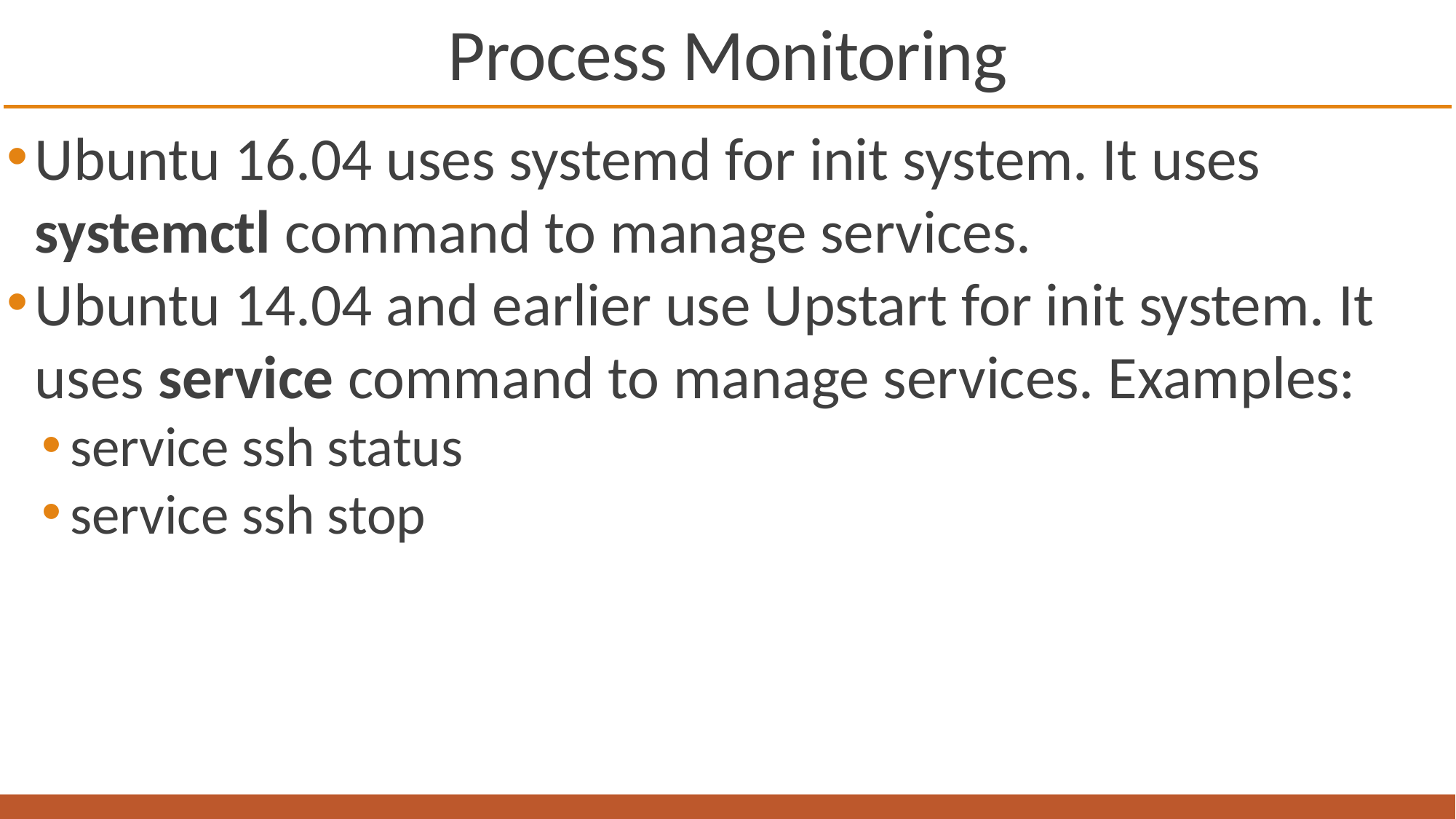

# Process Monitoring
Ubuntu 16.04 uses systemd for init system. It uses systemctl command to manage services.
Ubuntu 14.04 and earlier use Upstart for init system. It uses service command to manage services. Examples:
service ssh status
service ssh stop